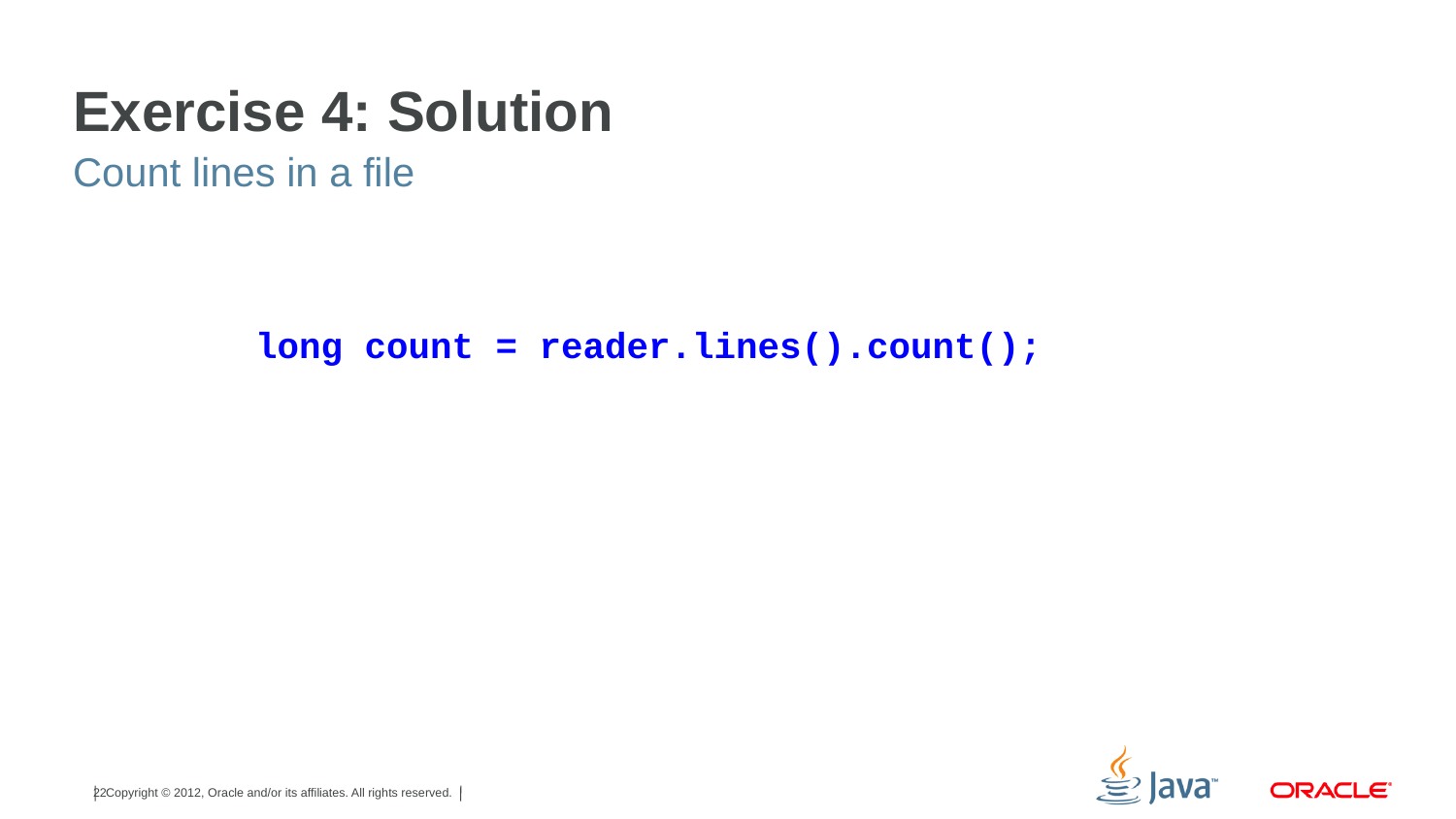

# Exercise 4: Solution
Count lines in a file
long count = reader.lines().count();